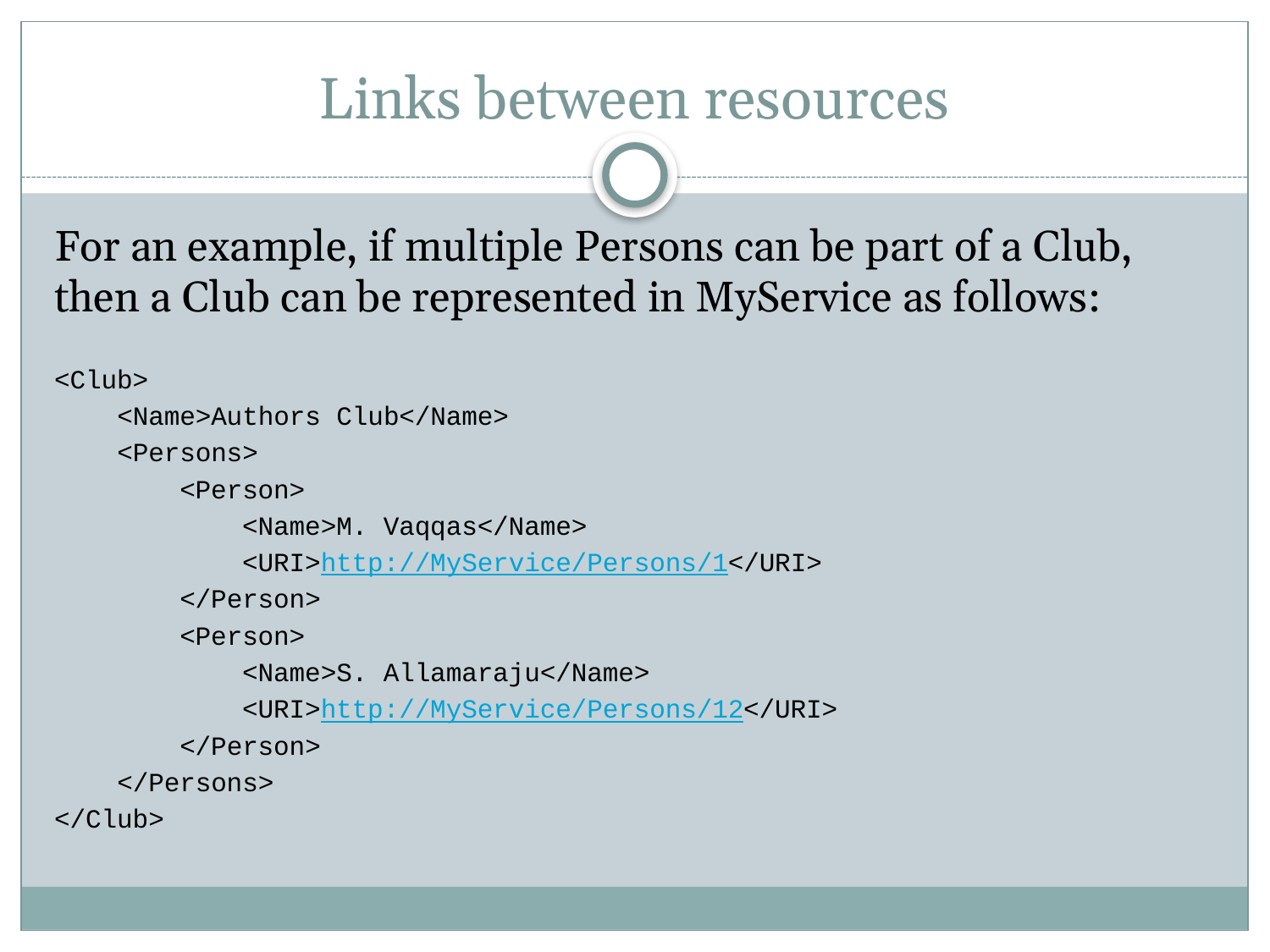

# Links between resources
For an example, if multiple Persons can be part of a Club, then a Club can be represented in MyService as follows:

<Club>
    <Name>Authors Club</Name>
    <Persons>
        <Person>
            <Name>M. Vaqqas</Name>
            <URI>http://MyService/Persons/1</URI>
        </Person>
        <Person>
            <Name>S. Allamaraju</Name>
            <URI>http://MyService/Persons/12</URI>
        </Person>
    </Persons>
</Club>